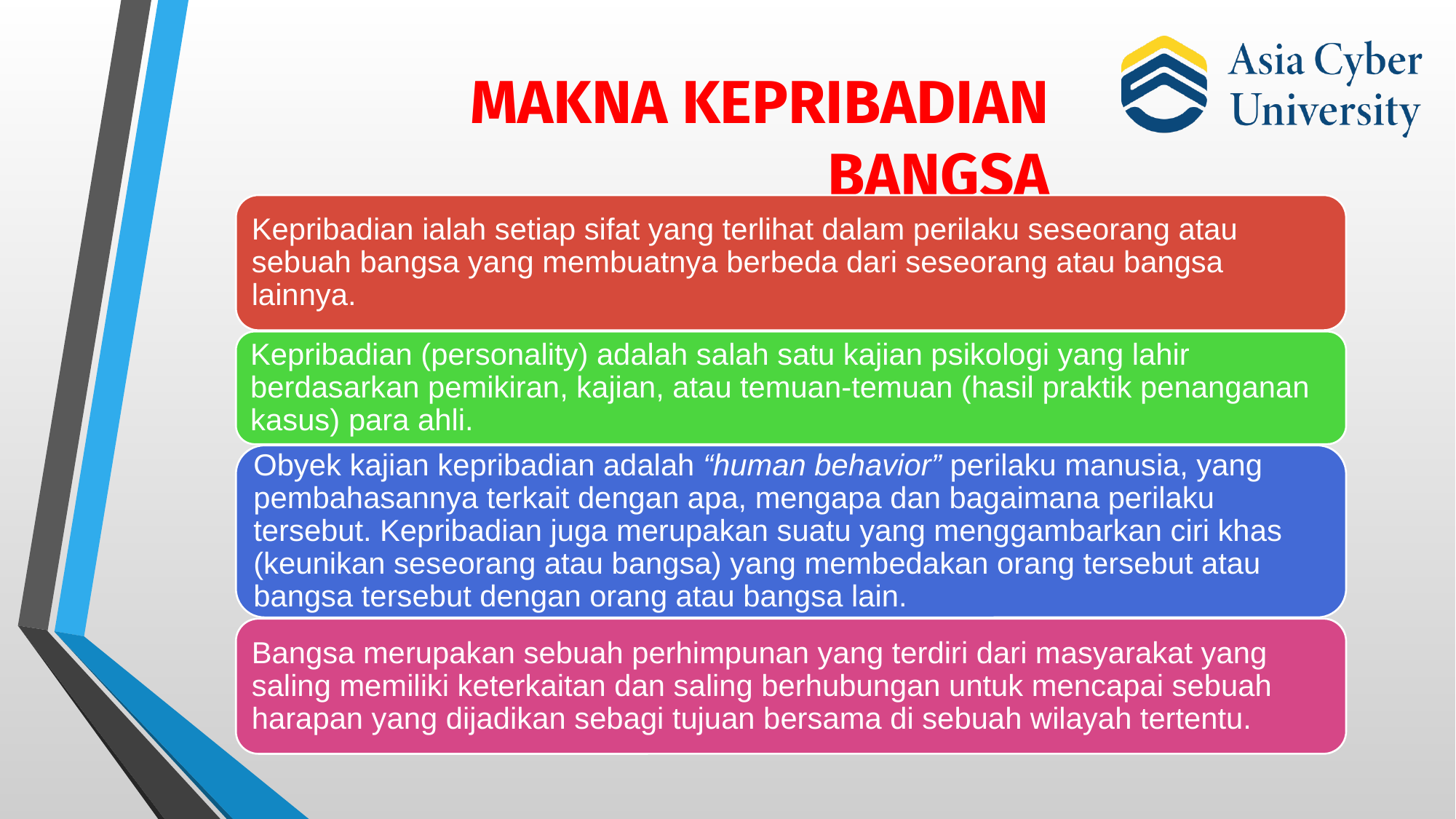

Makna Kepribadian Bangsa
Kepribadian ialah setiap sifat yang terlihat dalam perilaku seseorang atau sebuah bangsa yang membuatnya berbeda dari seseorang atau bangsa lainnya.
Kepribadian (personality) adalah salah satu kajian psikologi yang lahir berdasarkan pemikiran, kajian, atau temuan-temuan (hasil praktik penanganan kasus) para ahli.
Obyek kajian kepribadian adalah “human behavior” perilaku manusia, yang pembahasannya terkait dengan apa, mengapa dan bagaimana perilaku tersebut. Kepribadian juga merupakan suatu yang menggambarkan ciri khas (keunikan seseorang atau bangsa) yang membedakan orang tersebut atau bangsa tersebut dengan orang atau bangsa lain.
Bangsa merupakan sebuah perhimpunan yang terdiri dari masyarakat yang saling memiliki keterkaitan dan saling berhubungan untuk mencapai sebuah harapan yang dijadikan sebagi tujuan bersama di sebuah wilayah tertentu.